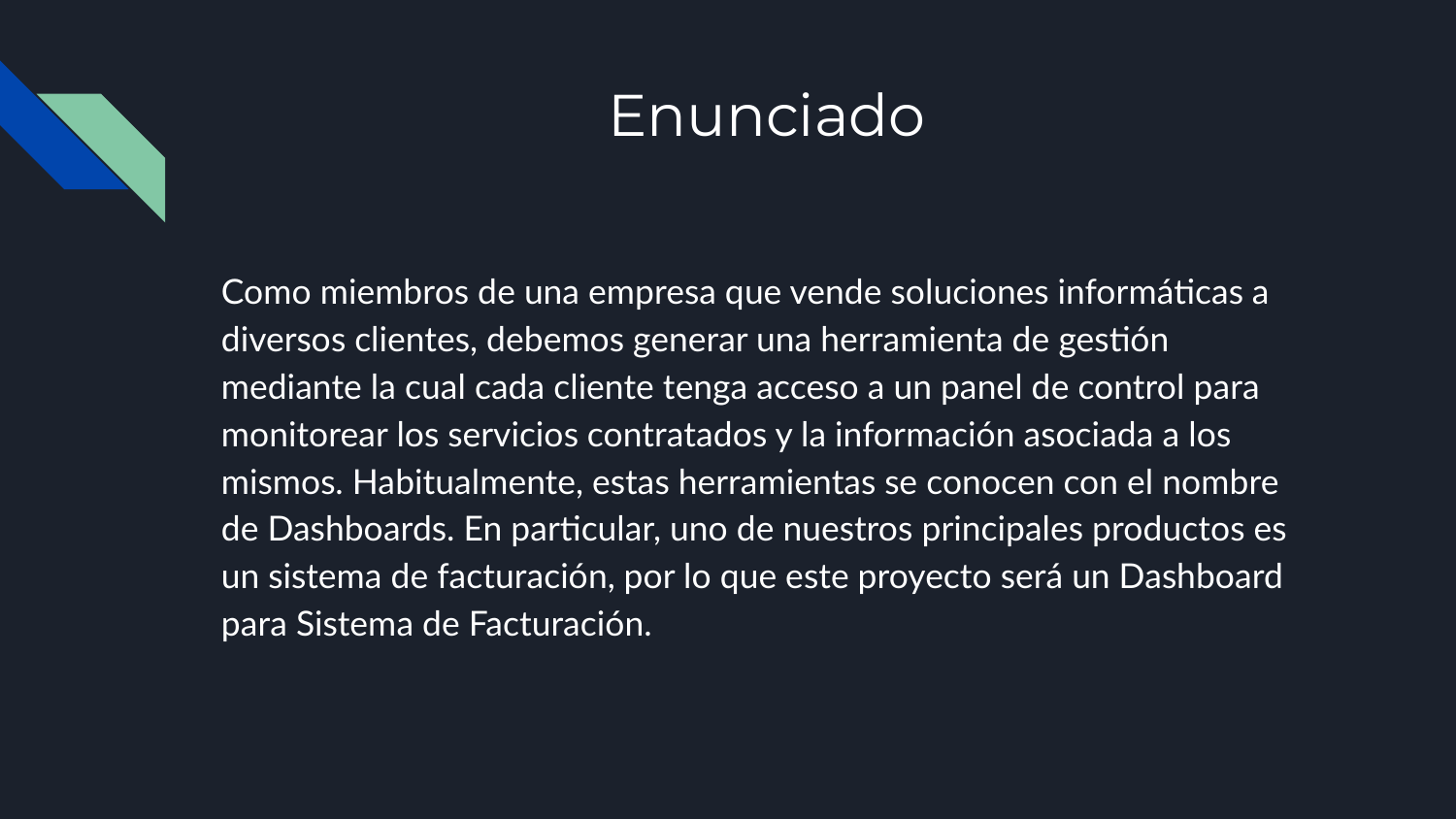

# Enunciado
Como miembros de una empresa que vende soluciones informáticas a diversos clientes, debemos generar una herramienta de gestión mediante la cual cada cliente tenga acceso a un panel de control para monitorear los servicios contratados y la información asociada a los mismos. Habitualmente, estas herramientas se conocen con el nombre de Dashboards. En particular, uno de nuestros principales productos es un sistema de facturación, por lo que este proyecto será un Dashboard para Sistema de Facturación.